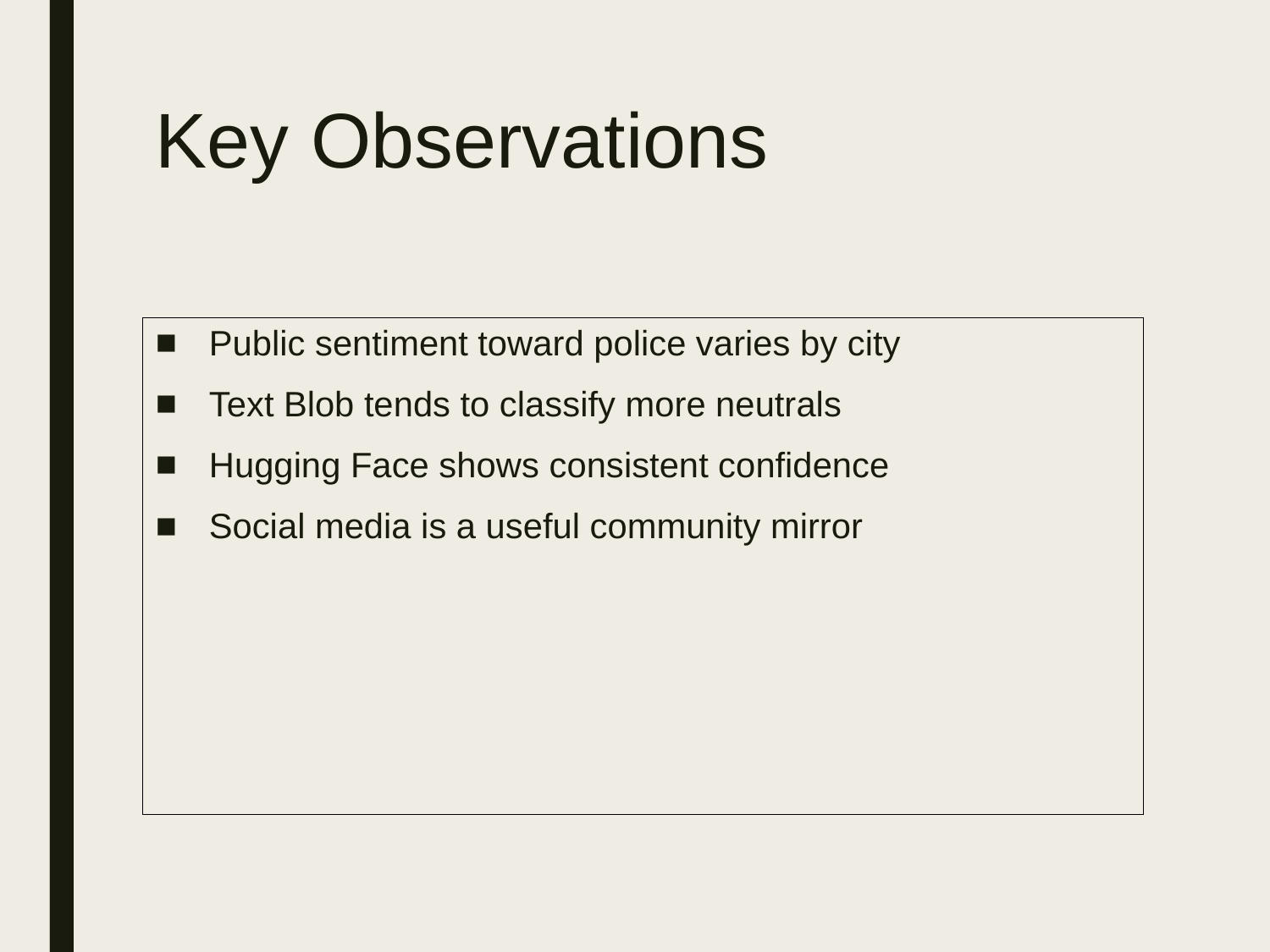

# Key Observations
Public sentiment toward police varies by city
Text Blob tends to classify more neutrals
Hugging Face shows consistent confidence
Social media is a useful community mirror